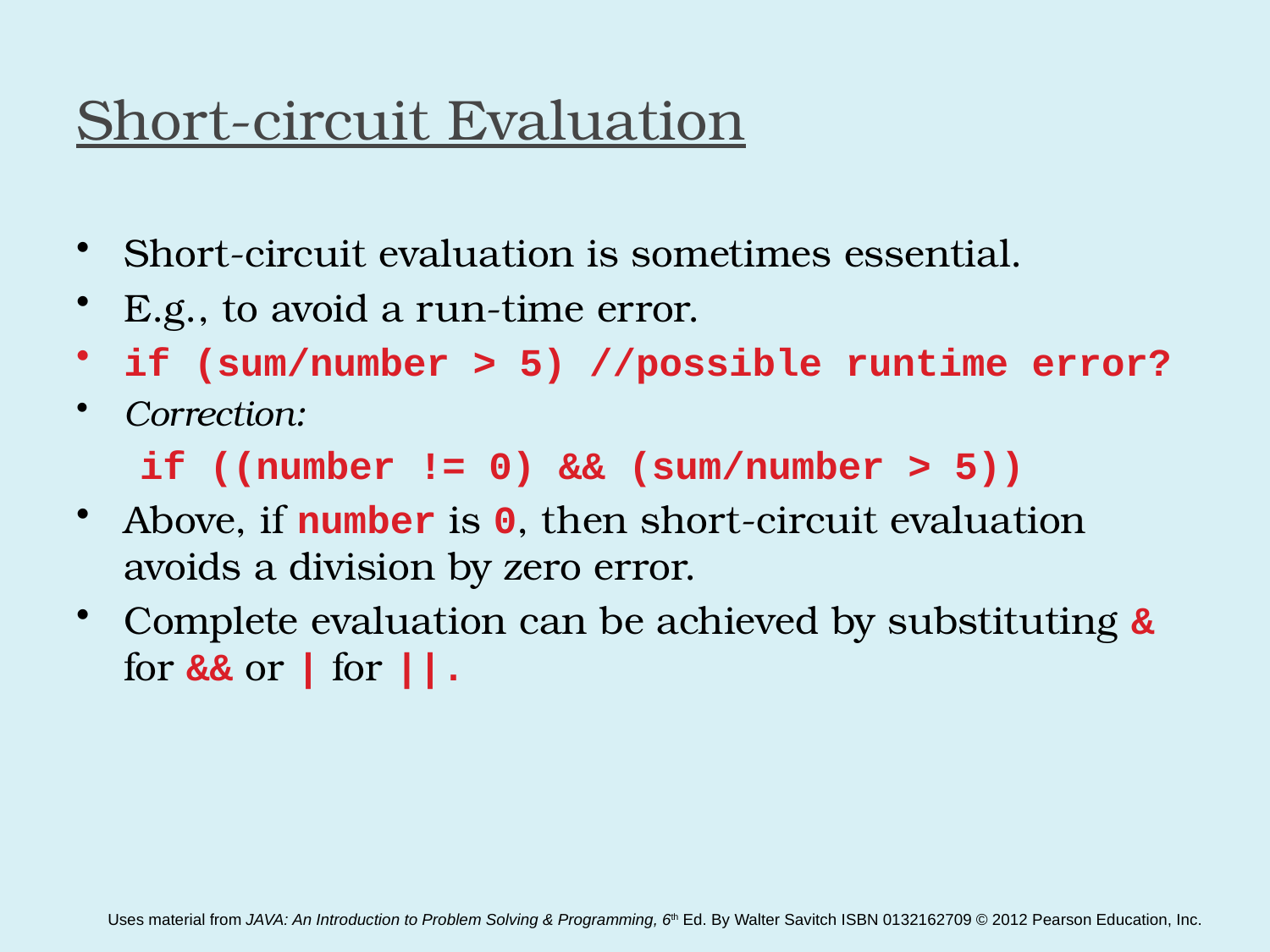

# Short-circuit Evaluation
Short-circuit evaluation is sometimes essential.
E.g., to avoid a run-time error.
if (sum/number > 5) //possible runtime error?
Correction:
if ((number != 0) && (sum/number > 5))
Above, if number is 0, then short-circuit evaluation avoids a division by zero error.
Complete evaluation can be achieved by substituting & for && or | for ||.